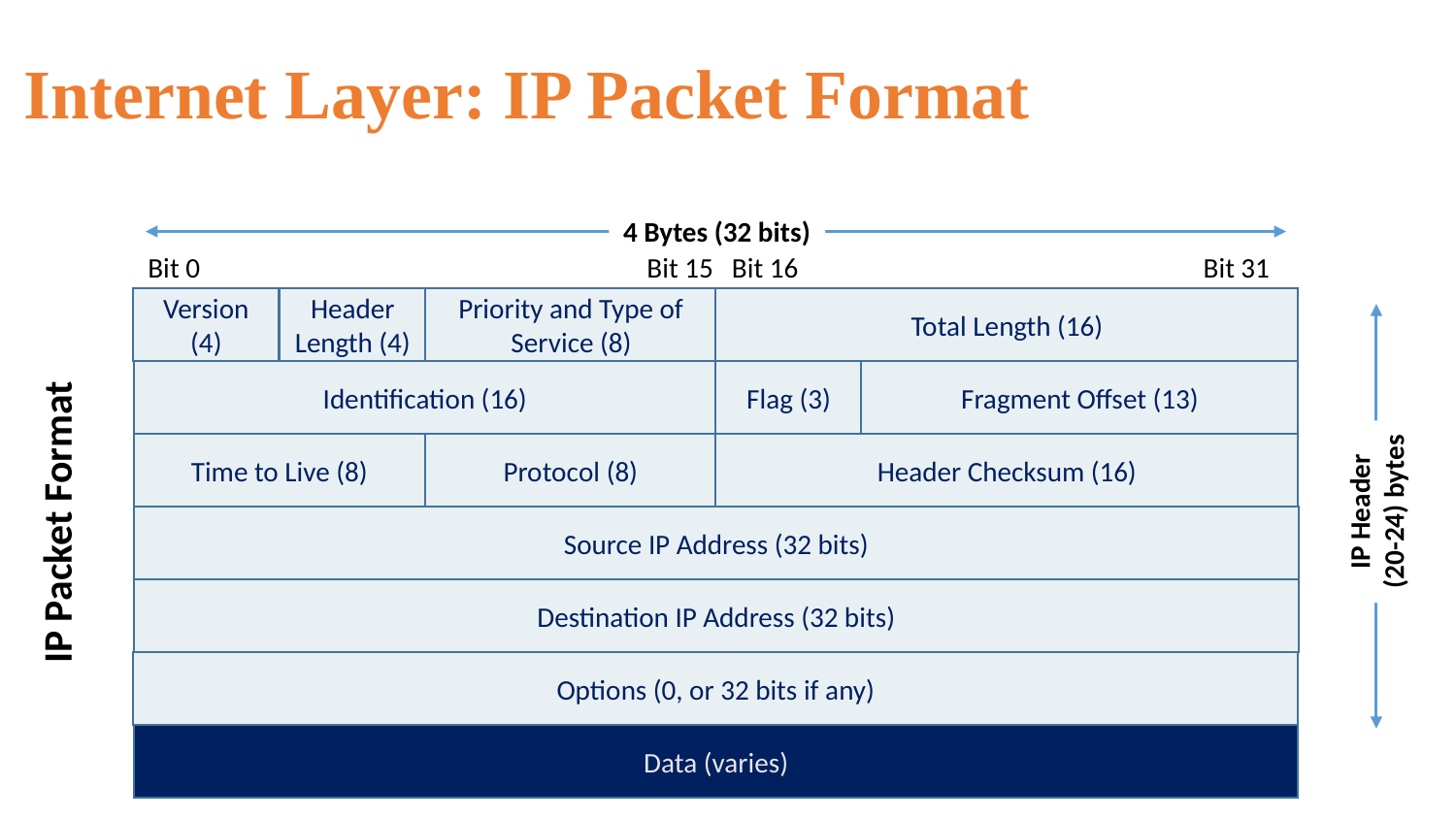

Internet Layer: IP Packet Format
4 Bytes (32 bits)
Bit 31
Bit 15
Bit 0
Bit 16
Version (4)
Header Length (4)
Priority and Type of Service (8)
Total Length (16)
Identification (16)
Flag (3)
Fragment Offset (13)
Time to Live (8)
Protocol (8)
Header Checksum (16)
IP Header
(20-24) bytes
IP Packet Format
Source IP Address (32 bits)
Destination IP Address (32 bits)
Options (0, or 32 bits if any)
Data (varies)